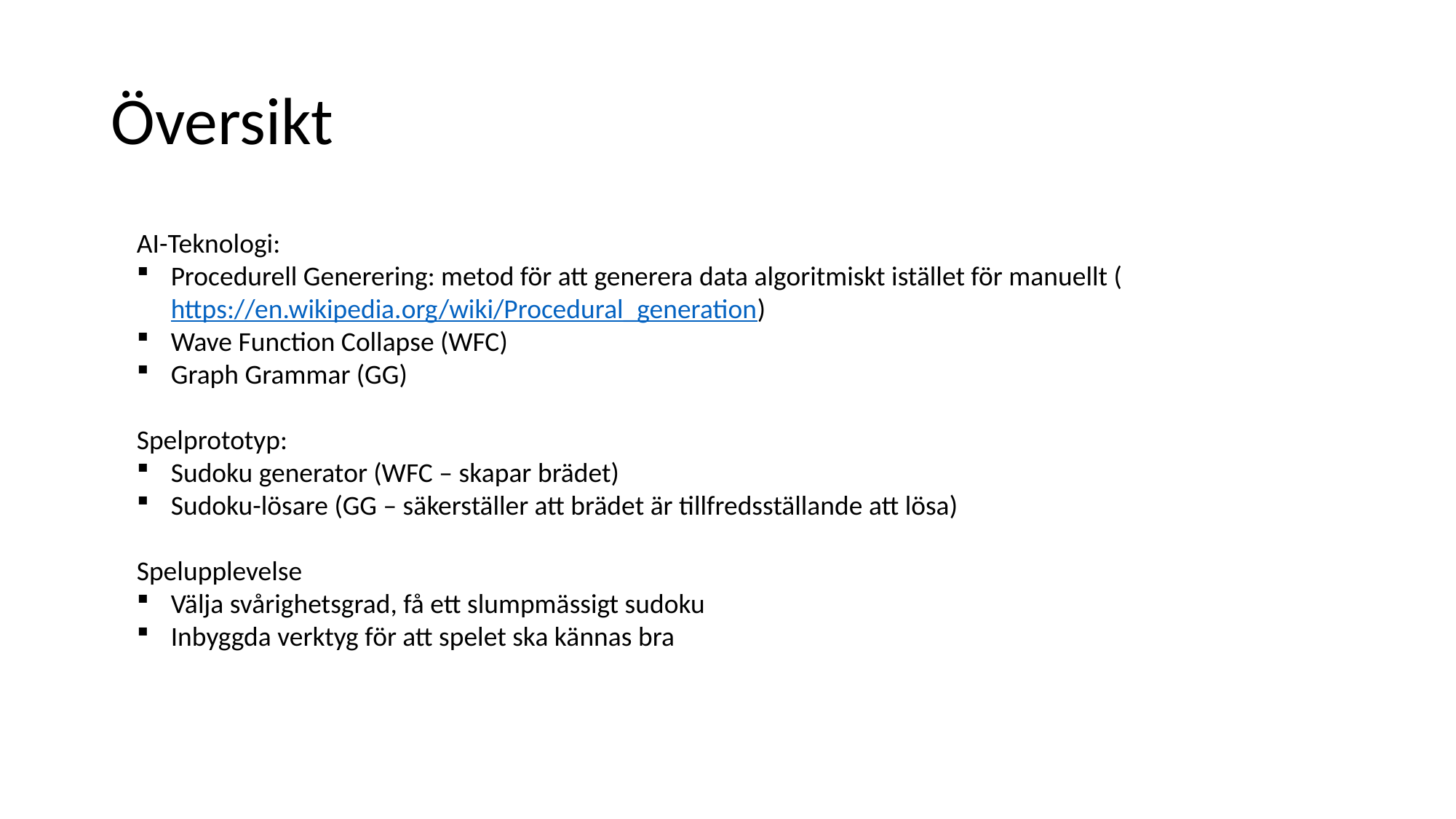

# Översikt
AI-Teknologi:
Procedurell Generering: metod för att generera data algoritmiskt istället för manuellt (https://en.wikipedia.org/wiki/Procedural_generation)
Wave Function Collapse (WFC)
Graph Grammar (GG)

Spelprototyp:
Sudoku generator (WFC – skapar brädet)
Sudoku-lösare (GG – säkerställer att brädet är tillfredsställande att lösa)

Spelupplevelse
Välja svårighetsgrad, få ett slumpmässigt sudoku
Inbyggda verktyg för att spelet ska kännas bra